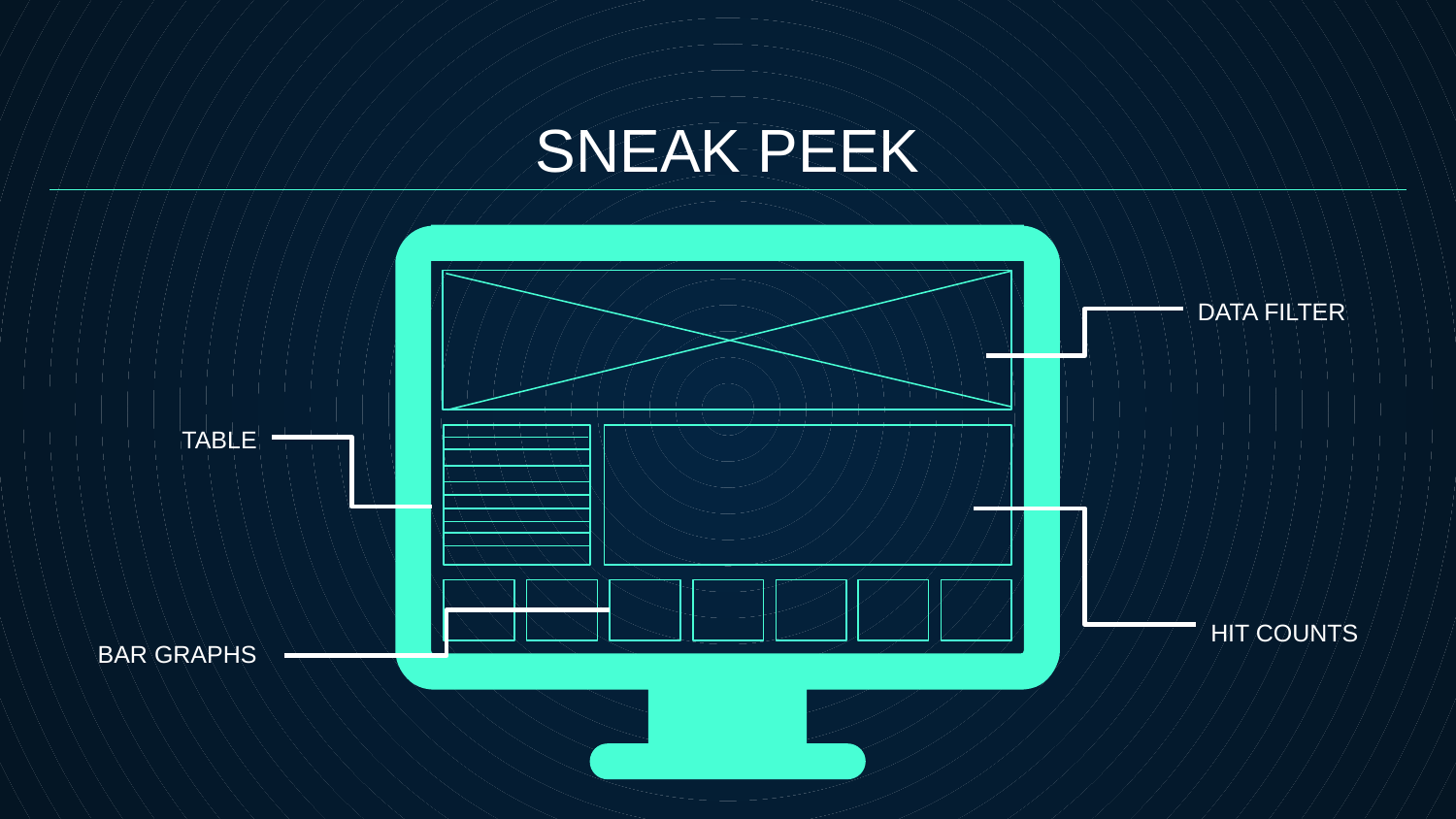

# SNEAK PEEK

DATA FILTER
TABLE

HIT COUNTS

BAR GRAPHS